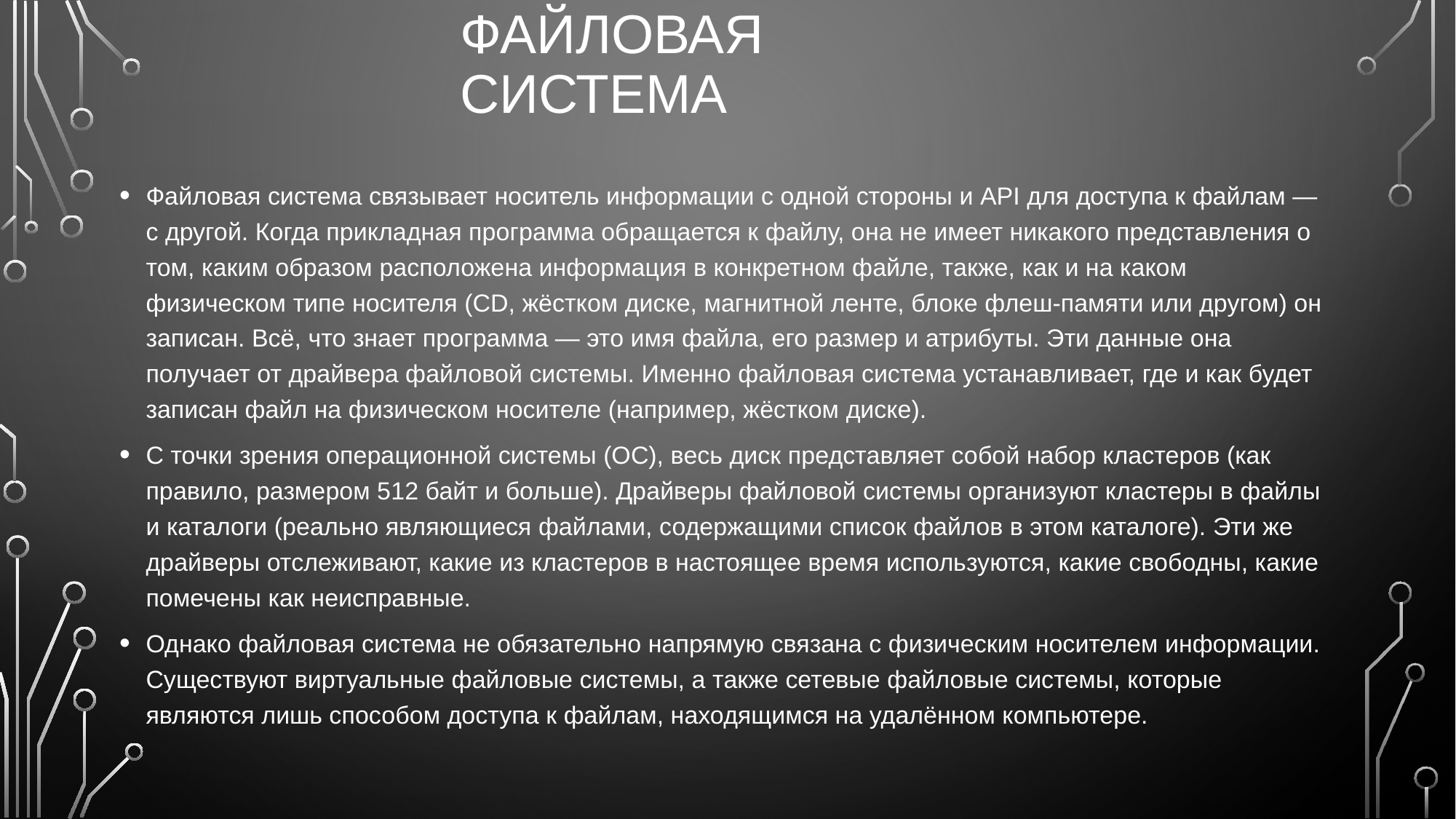

# Файловая система
Файловая система связывает носитель информации с одной стороны и API для доступа к файлам — с другой. Когда прикладная программа обращается к файлу, она не имеет никакого представления о том, каким образом расположена информация в конкретном файле, также, как и на каком физическом типе носителя (CD, жёстком диске, магнитной ленте, блоке флеш-памяти или другом) он записан. Всё, что знает программа — это имя файла, его размер и атрибуты. Эти данные она получает от драйвера файловой системы. Именно файловая система устанавливает, где и как будет записан файл на физическом носителе (например, жёстком диске).
С точки зрения операционной системы (ОС), весь диск представляет собой набор кластеров (как правило, размером 512 байт и больше). Драйверы файловой системы организуют кластеры в файлы и каталоги (реально являющиеся файлами, содержащими список файлов в этом каталоге). Эти же драйверы отслеживают, какие из кластеров в настоящее время используются, какие свободны, какие помечены как неисправные.
Однако файловая система не обязательно напрямую связана с физическим носителем информации. Существуют виртуальные файловые системы, а также сетевые файловые системы, которые являются лишь способом доступа к файлам, находящимся на удалённом компьютере.